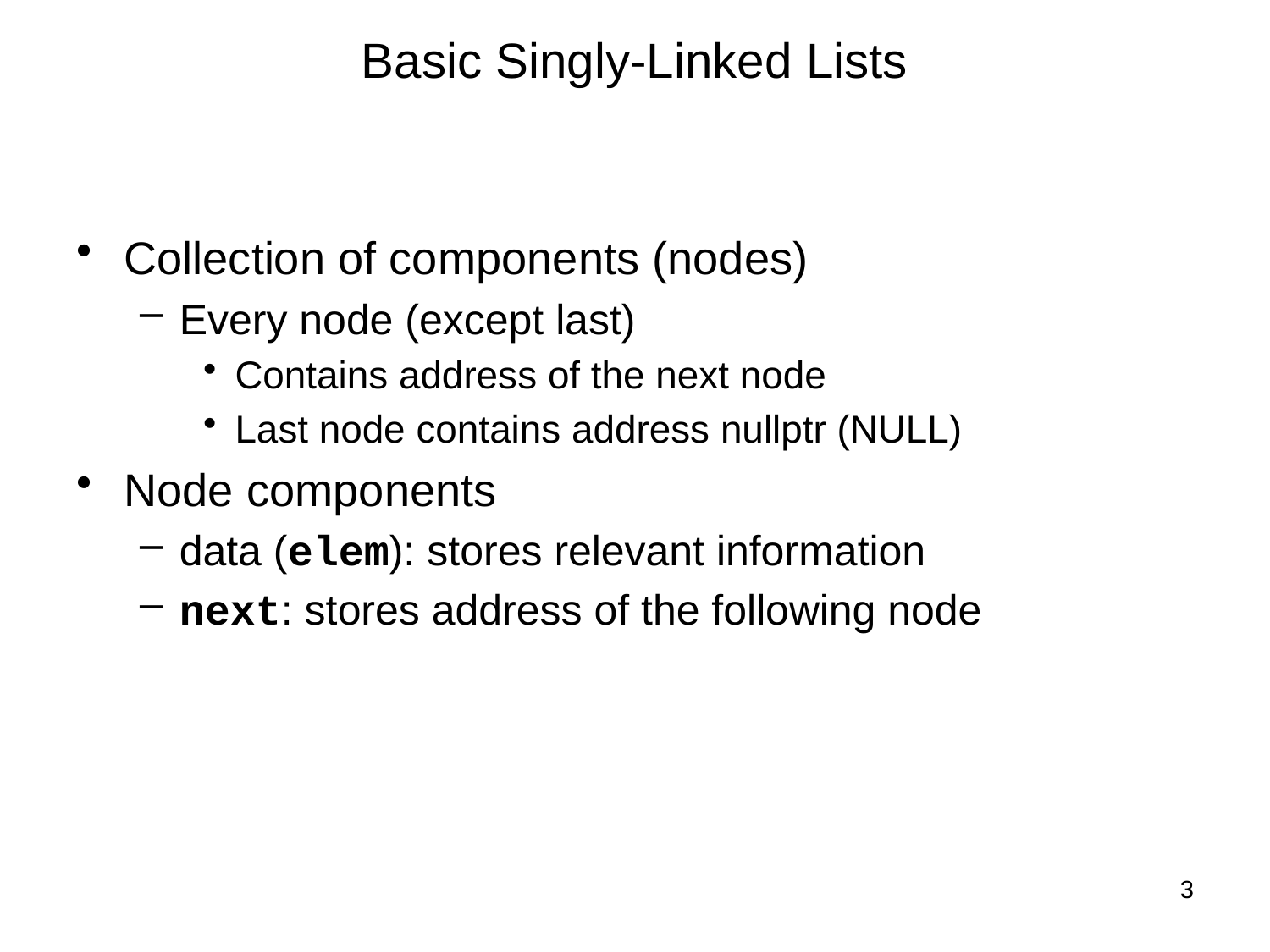

# Basic Singly-Linked Lists
Collection of components (nodes)
Every node (except last)
Contains address of the next node
Last node contains address nullptr (NULL)
Node components
data (elem): stores relevant information
next: stores address of the following node
3